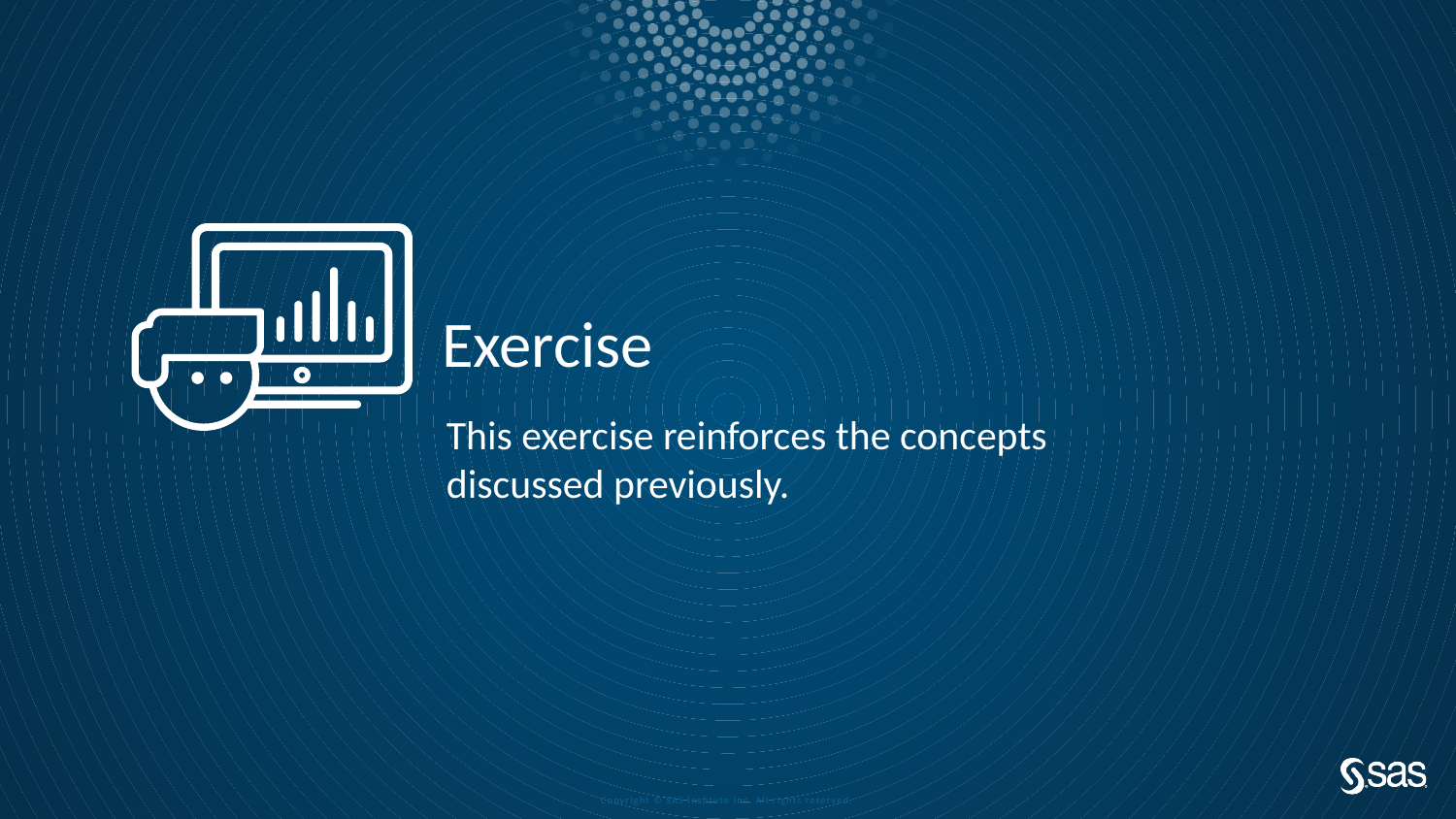

# Exercise
This exercise reinforces the concepts discussed previously.